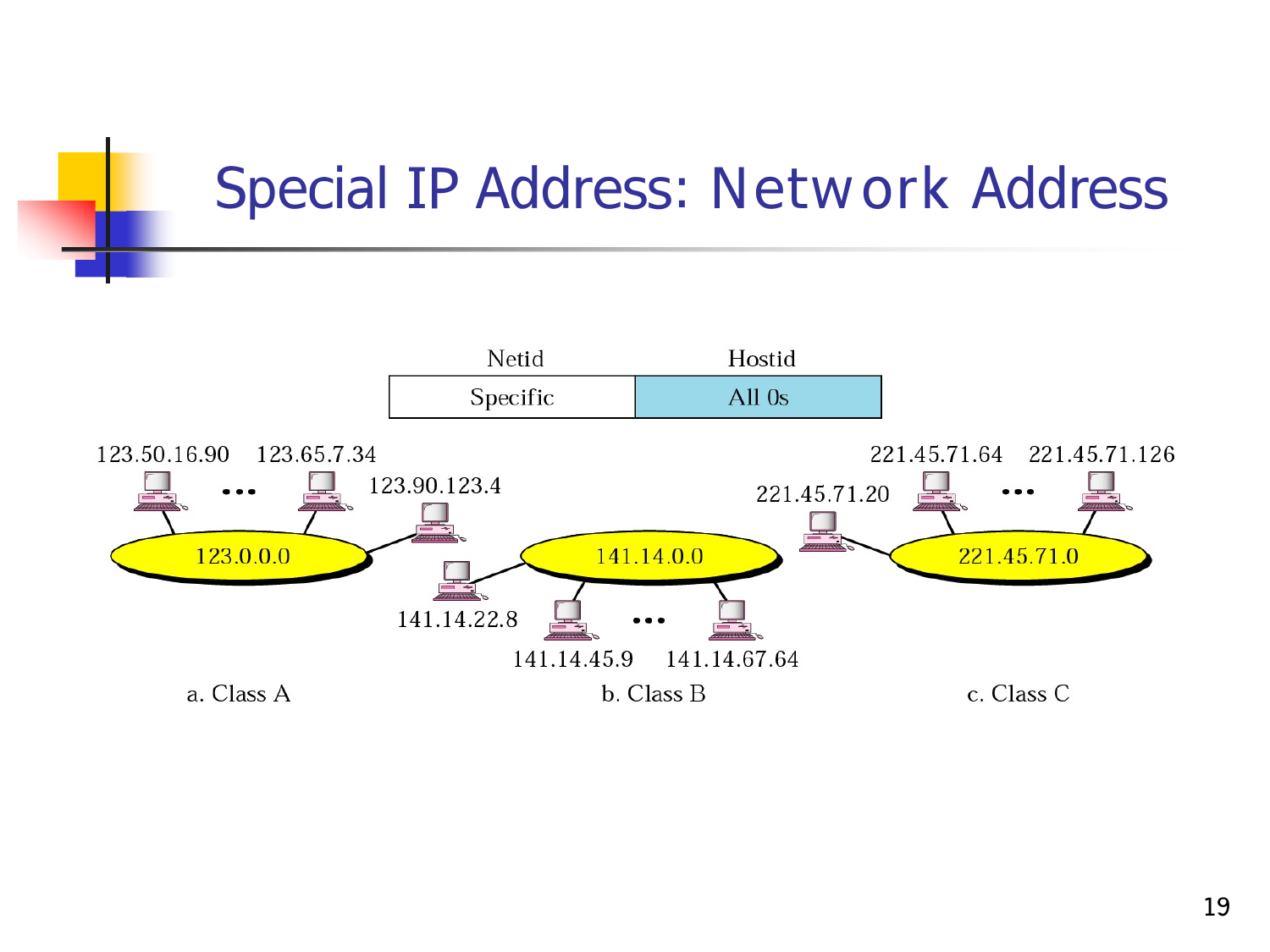

# Special IP Address: Network Address

19